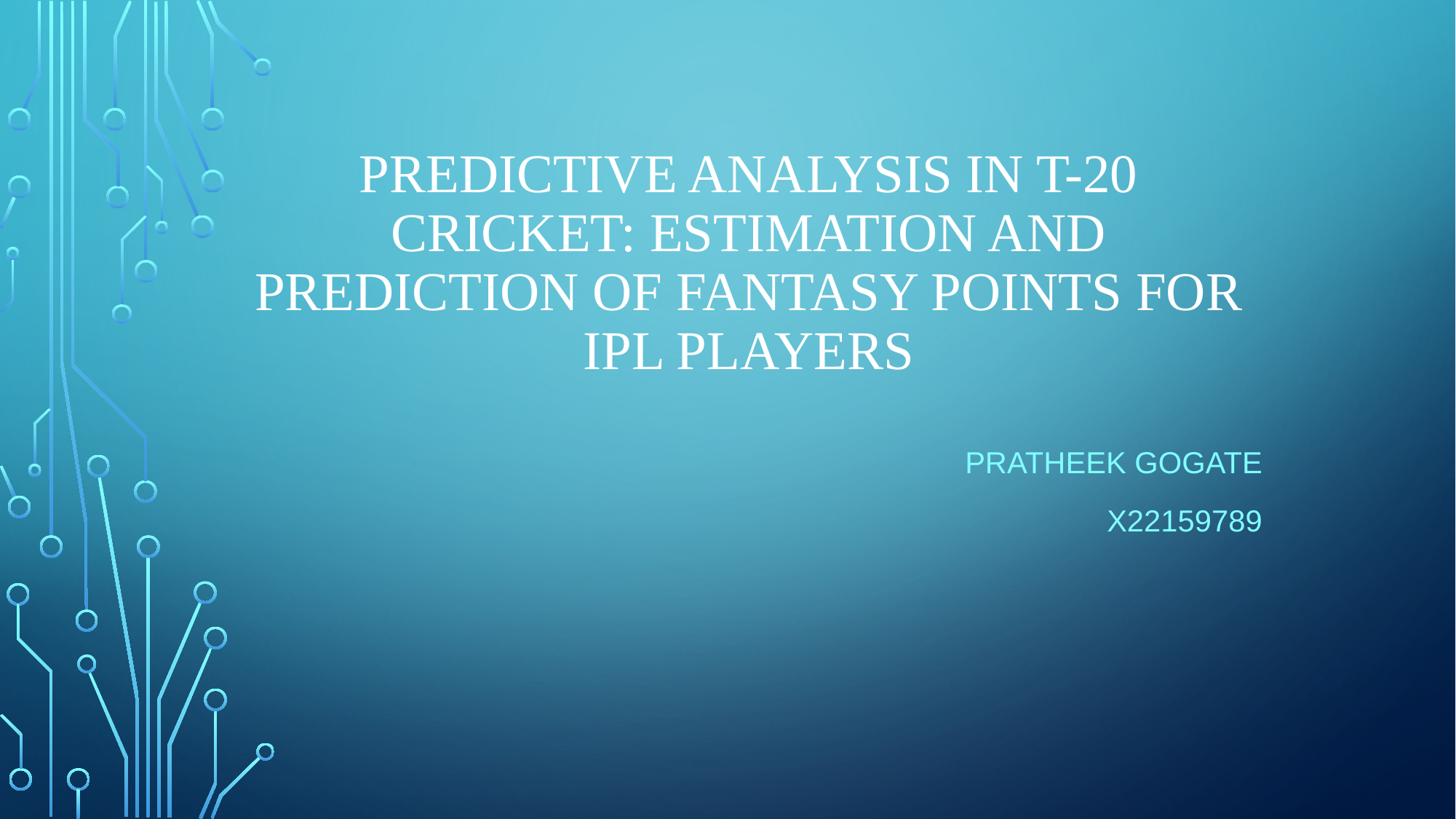

# Predictive Analysis in T-20 Cricket: Estimation and Prediction of fantasy points for IPL Players
Pratheek Gogate
x22159789